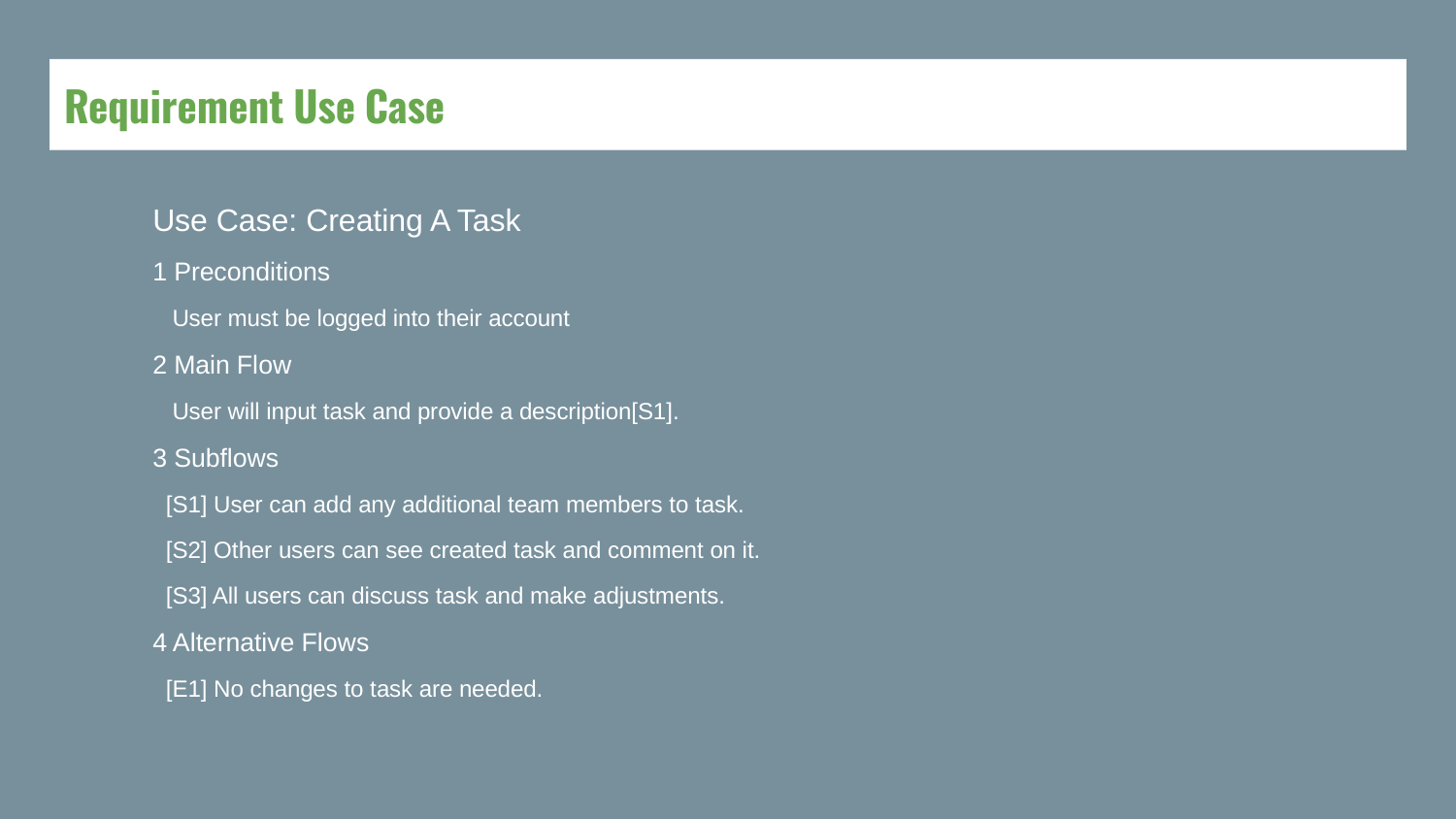

# Requirement Use Case
Use Case: Creating A Task
1 Preconditions
   User must be logged into their account
2 Main Flow
   User will input task and provide a description[S1].
3 Subflows
  [S1] User can add any additional team members to task.
  [S2] Other users can see created task and comment on it.
  [S3] All users can discuss task and make adjustments.
4 Alternative Flows
  [E1] No changes to task are needed.